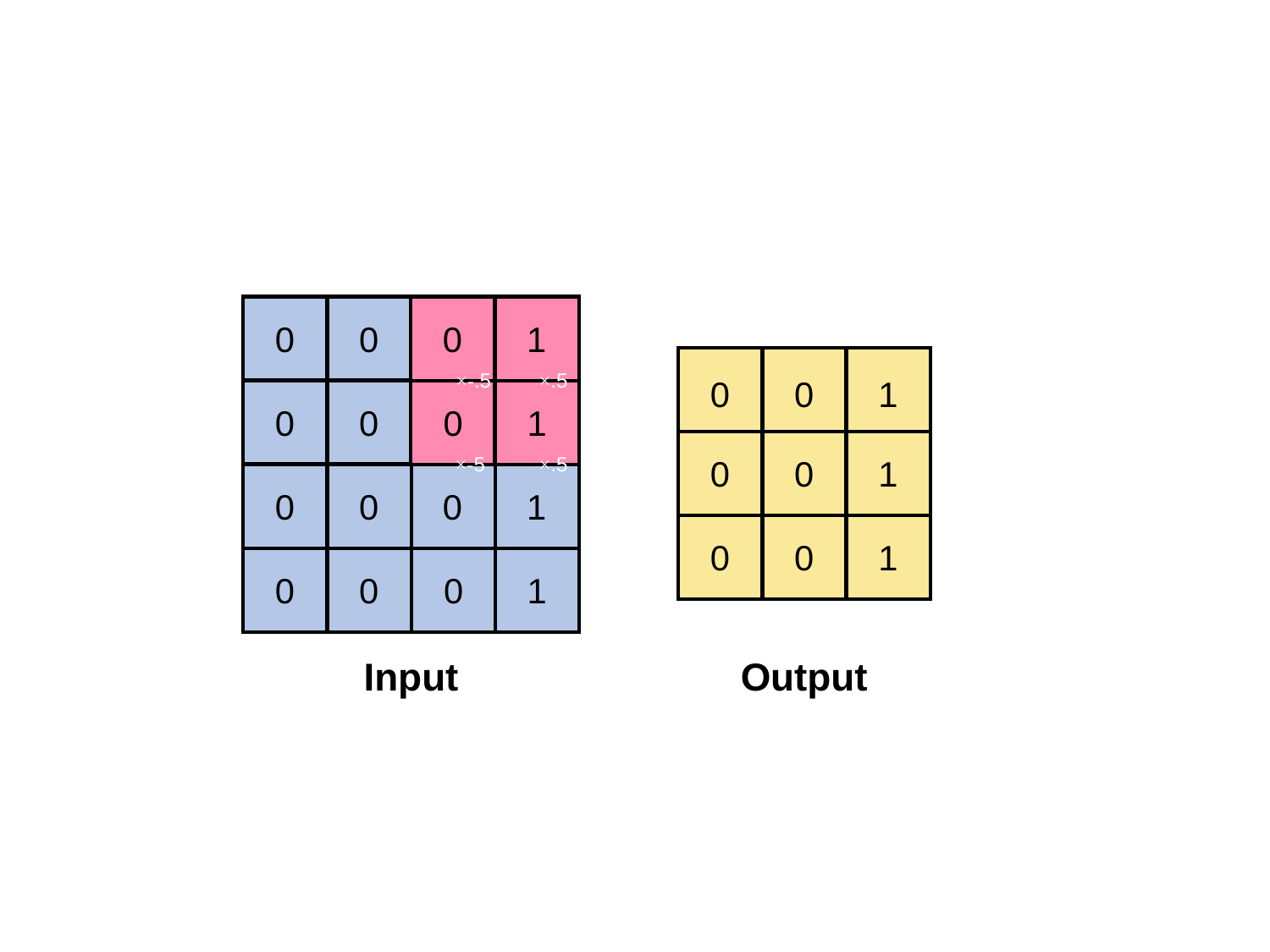

0
0
1
0
0
0
0
1
0
1
0
0
0
0
0
1
×-.5
×.5
×-5
×.5

0
0
1
0
0
1
0
0
1
Input
Output